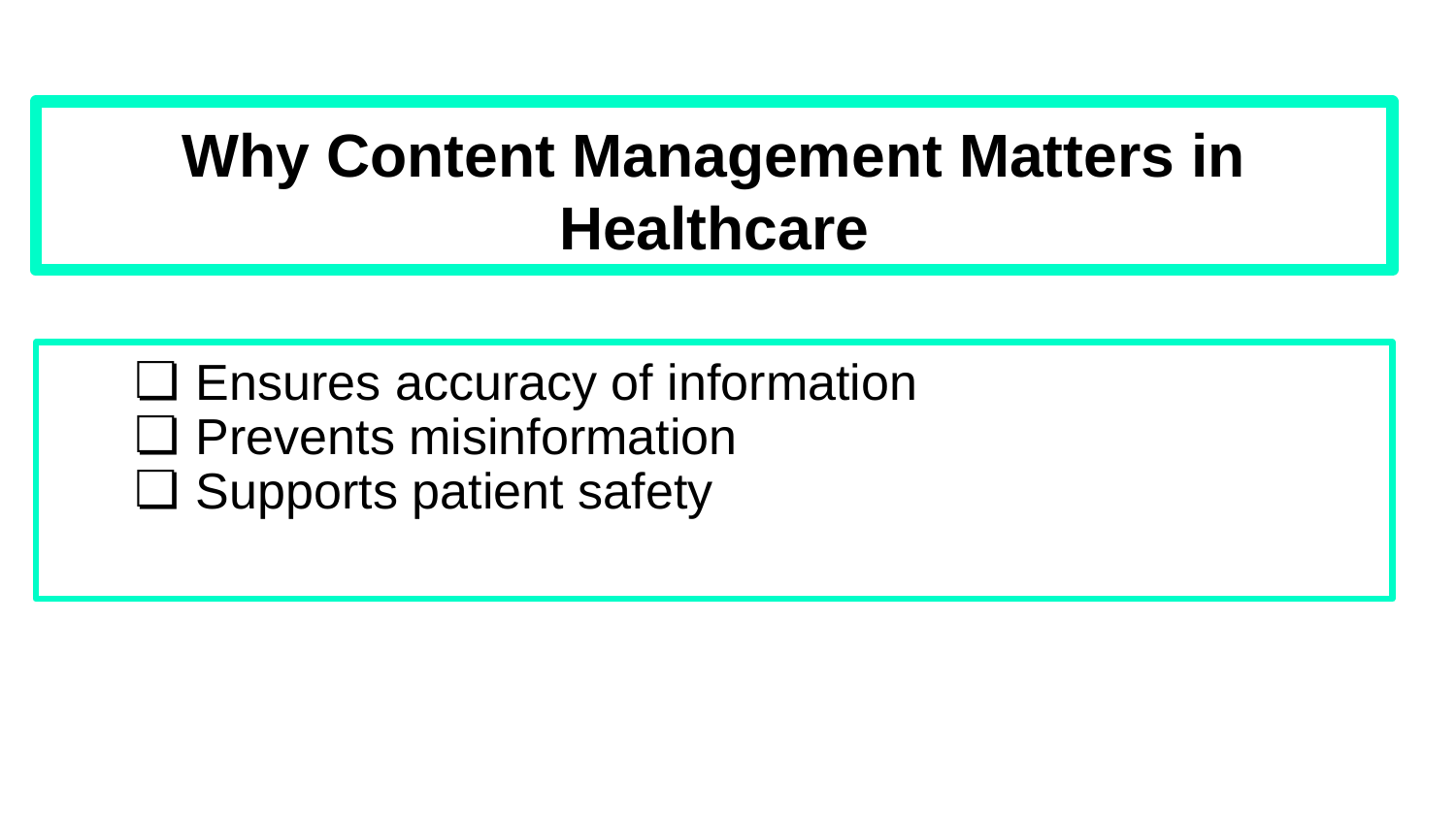

# Why Content Management Matters in Healthcare
Ensures accuracy of information
Prevents misinformation
Supports patient safety